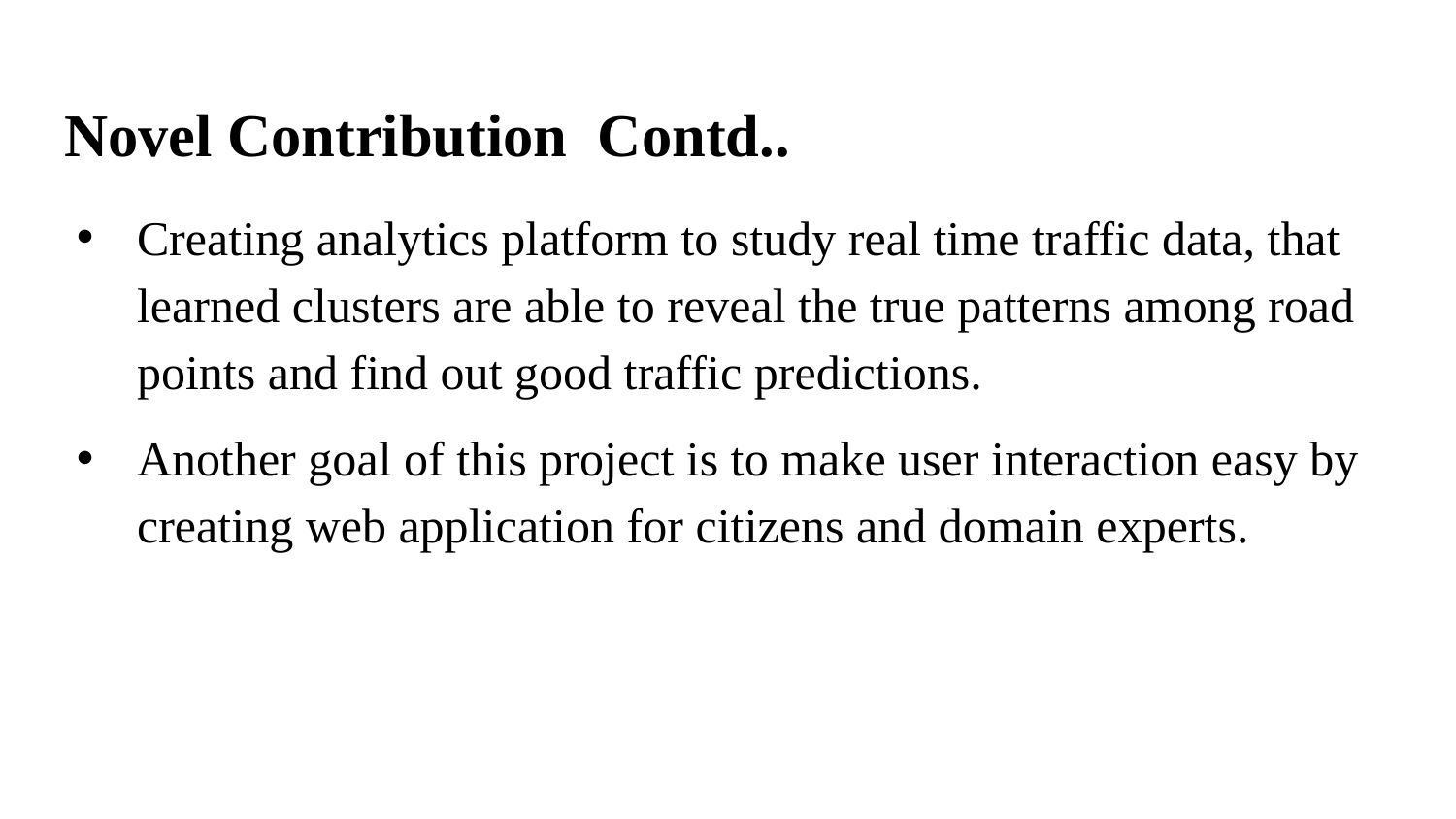

# Novel Contribution  Contd..
Creating analytics platform to study real time traffic data, that learned clusters are able to reveal the true patterns among road points and find out good traffic predictions.
Another goal of this project is to make user interaction easy by creating web application for citizens and domain experts.